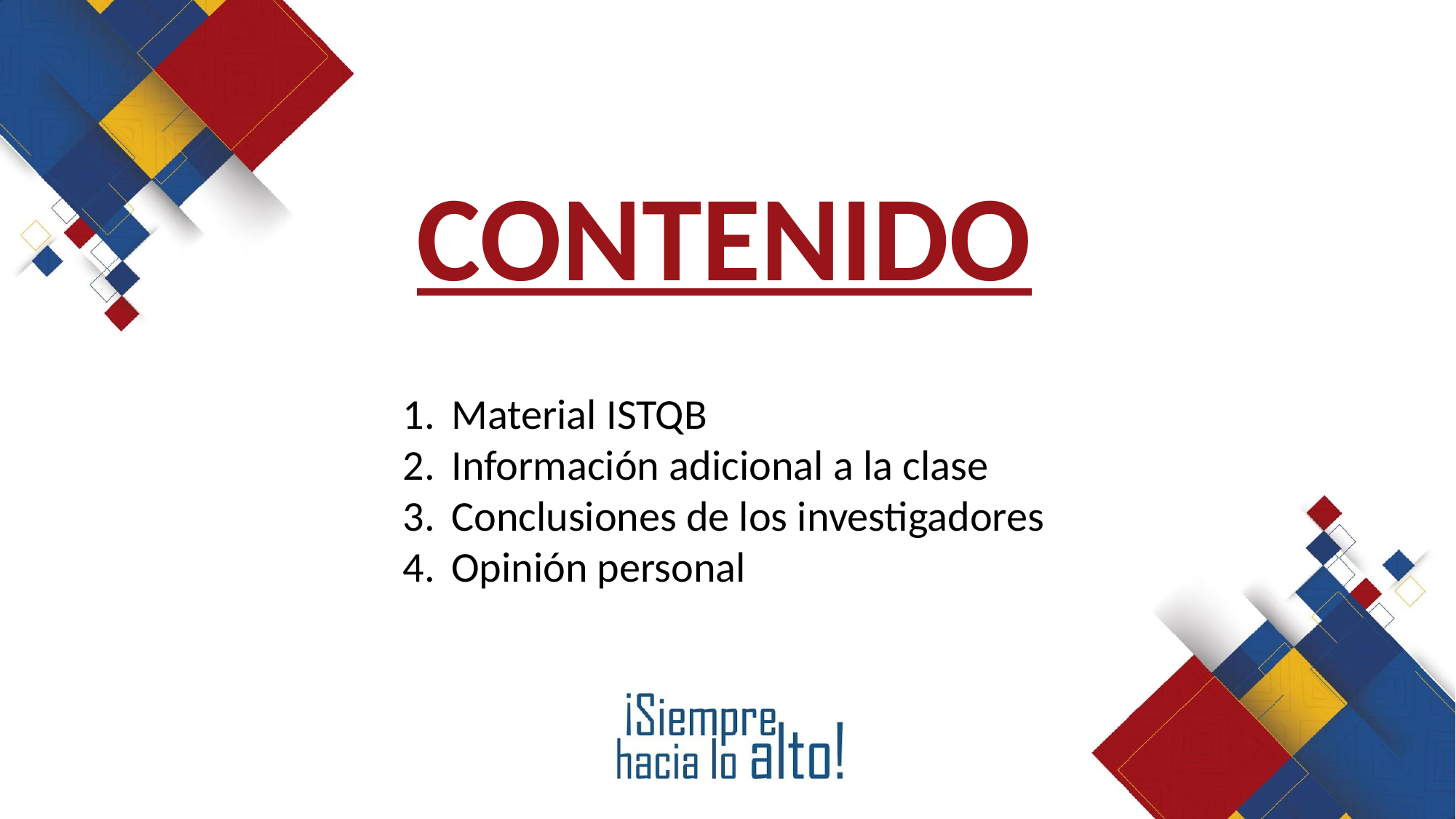

CONTENIDO
Material ISTQB
Información adicional a la clase
Conclusiones de los investigadores
Opinión personal